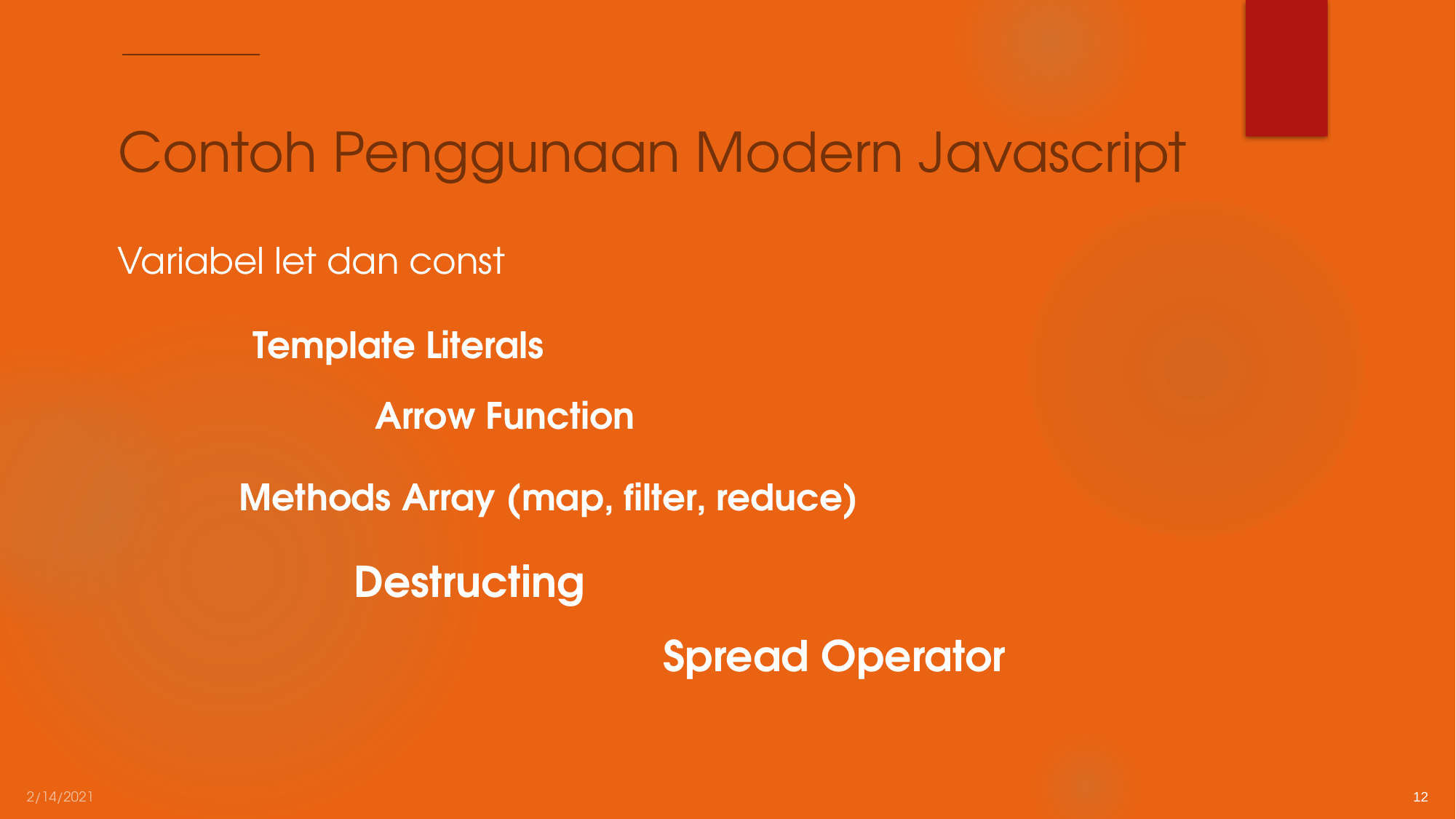

# Contoh Penggunaan Modern Javascript
Variabel let dan const
Template Literals
Arrow Function
Methods Array (map, filter, reduce)
Destructing
Spread Operator
2/14/2021
12